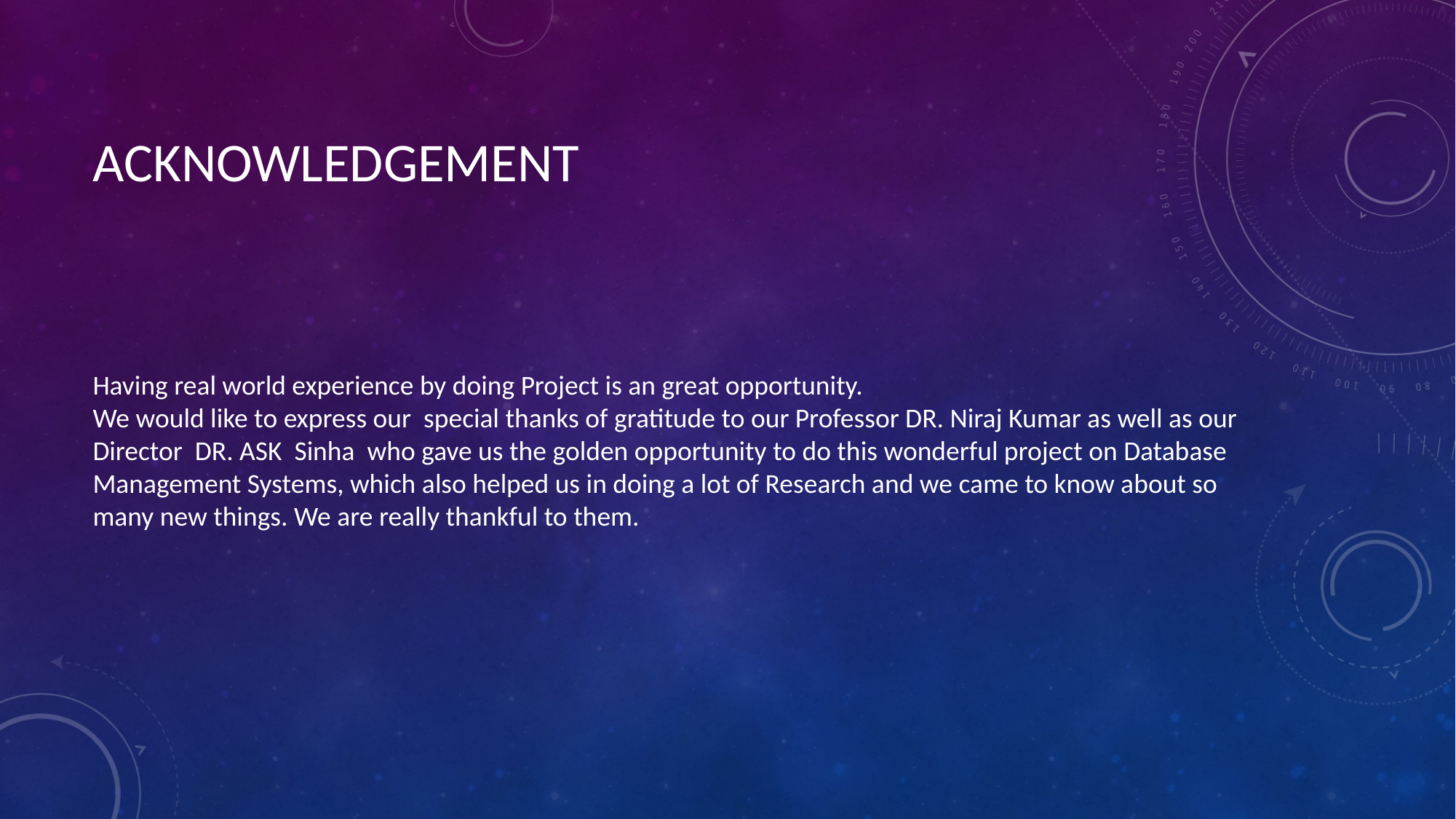

# acknowledgement
Having real world experience by doing Project is an great opportunity.
We would like to express our  special thanks of gratitude to our Professor DR. Niraj Kumar as well as our Director  DR. ASK  Sinha  who gave us the golden opportunity to do this wonderful project on Database Management Systems, which also helped us in doing a lot of Research and we came to know about so many new things. We are really thankful to them.